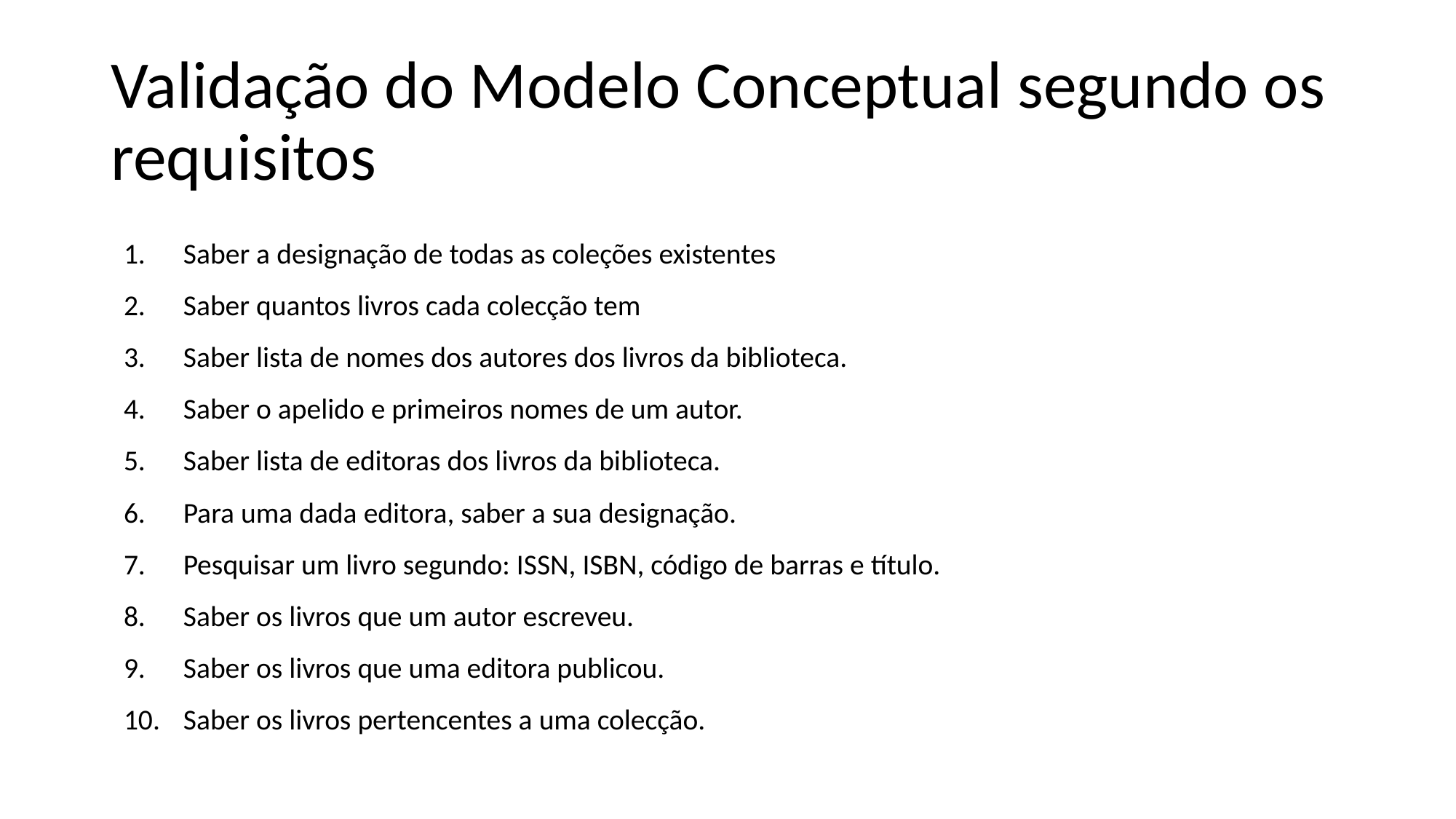

# Validação do Modelo Conceptual segundo os requisitos
Saber a designação de todas as coleções existentes
Saber quantos livros cada colecção tem
Saber lista de nomes dos autores dos livros da biblioteca.
Saber o apelido e primeiros nomes de um autor.
Saber lista de editoras dos livros da biblioteca.
Para uma dada editora, saber a sua designação.
Pesquisar um livro segundo: ISSN, ISBN, código de barras e título.
Saber os livros que um autor escreveu.
Saber os livros que uma editora publicou.
Saber os livros pertencentes a uma colecção.